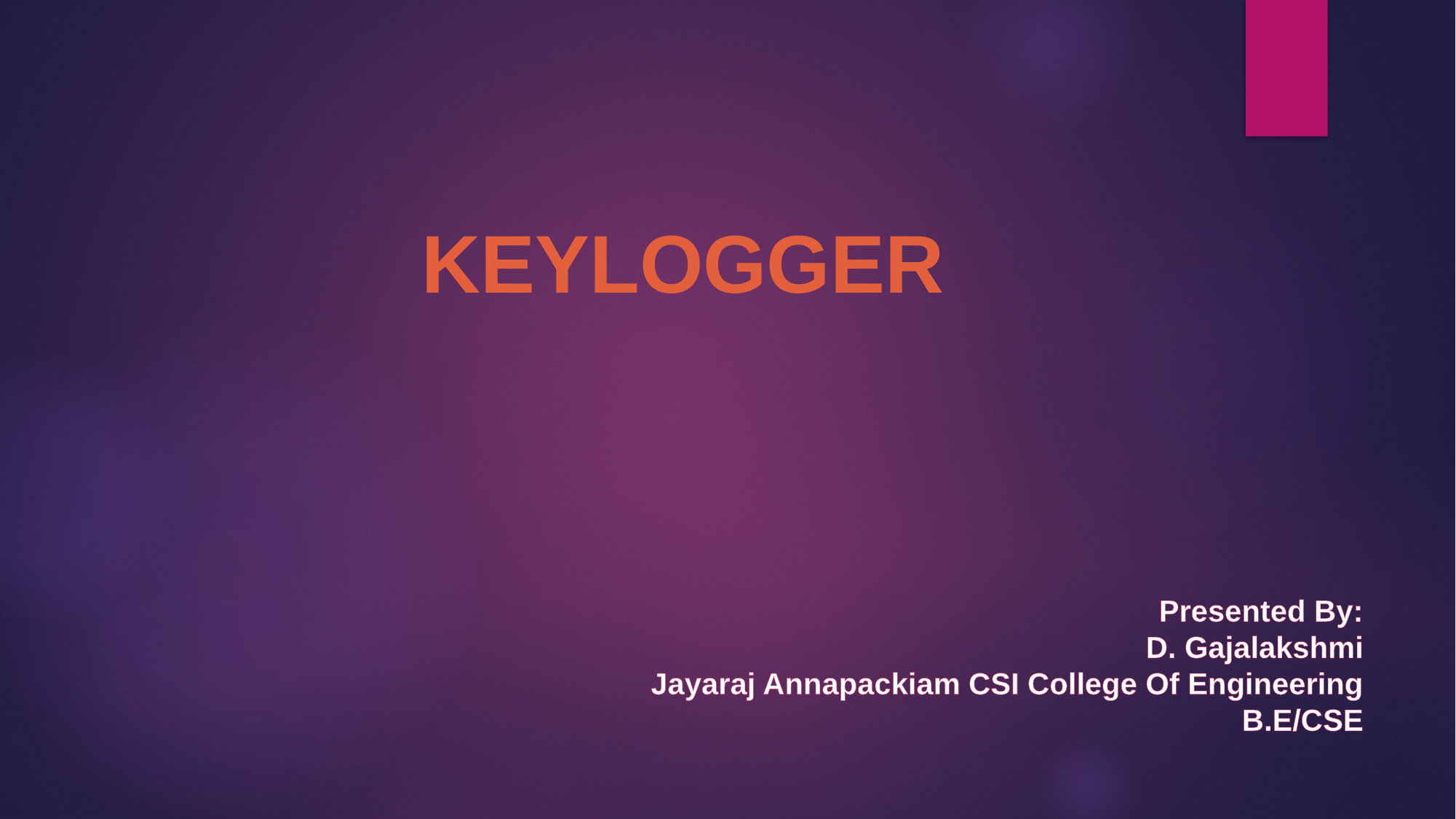

# KEYLOGGER
Presented By:
D. Gajalakshmi
Jayaraj Annapackiam CSI College Of Engineering
B.E/CSE